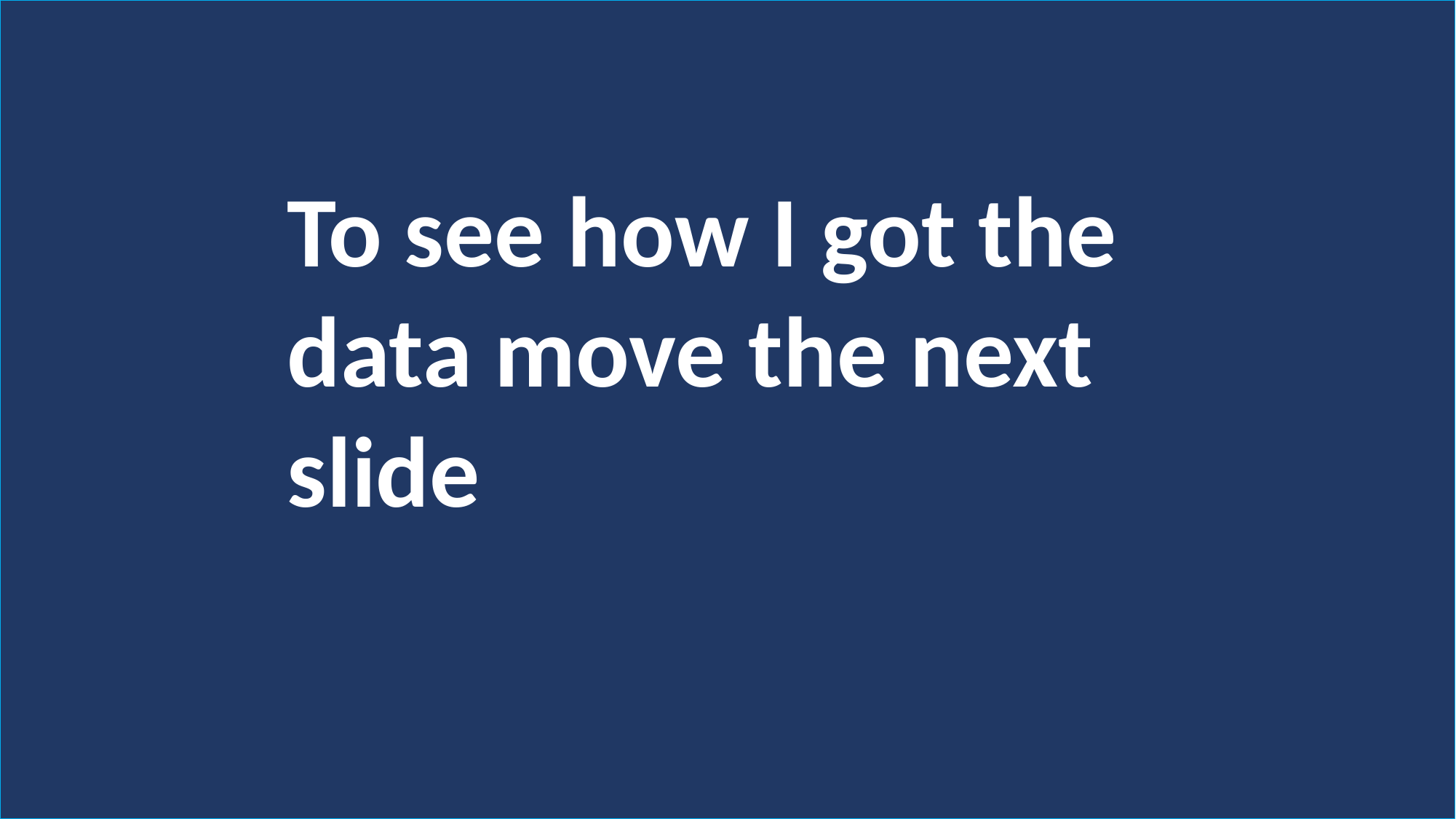

#
To see how I got the data move the next slide